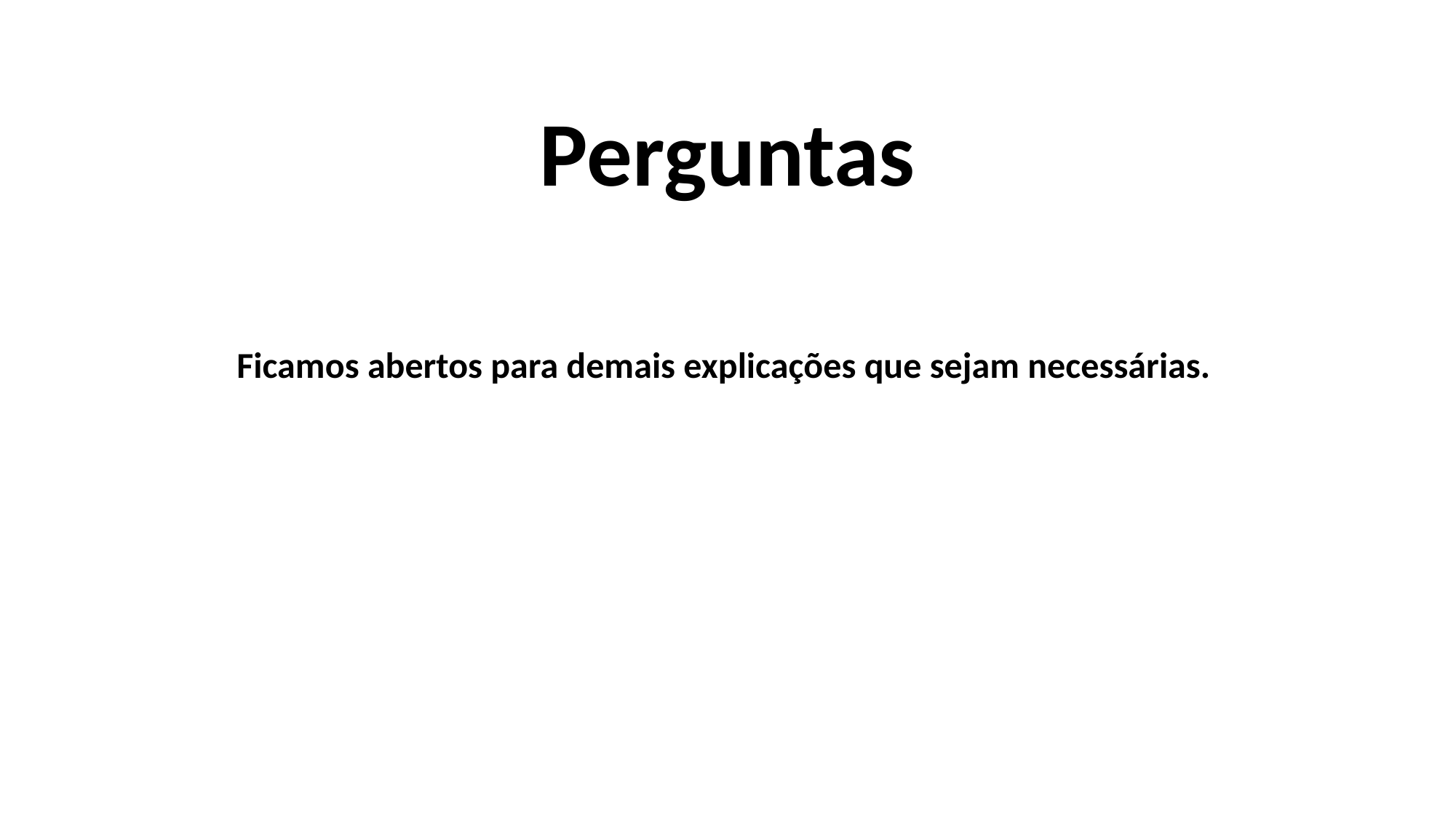

# Perguntas
Ficamos abertos para demais explicações que sejam necessárias.